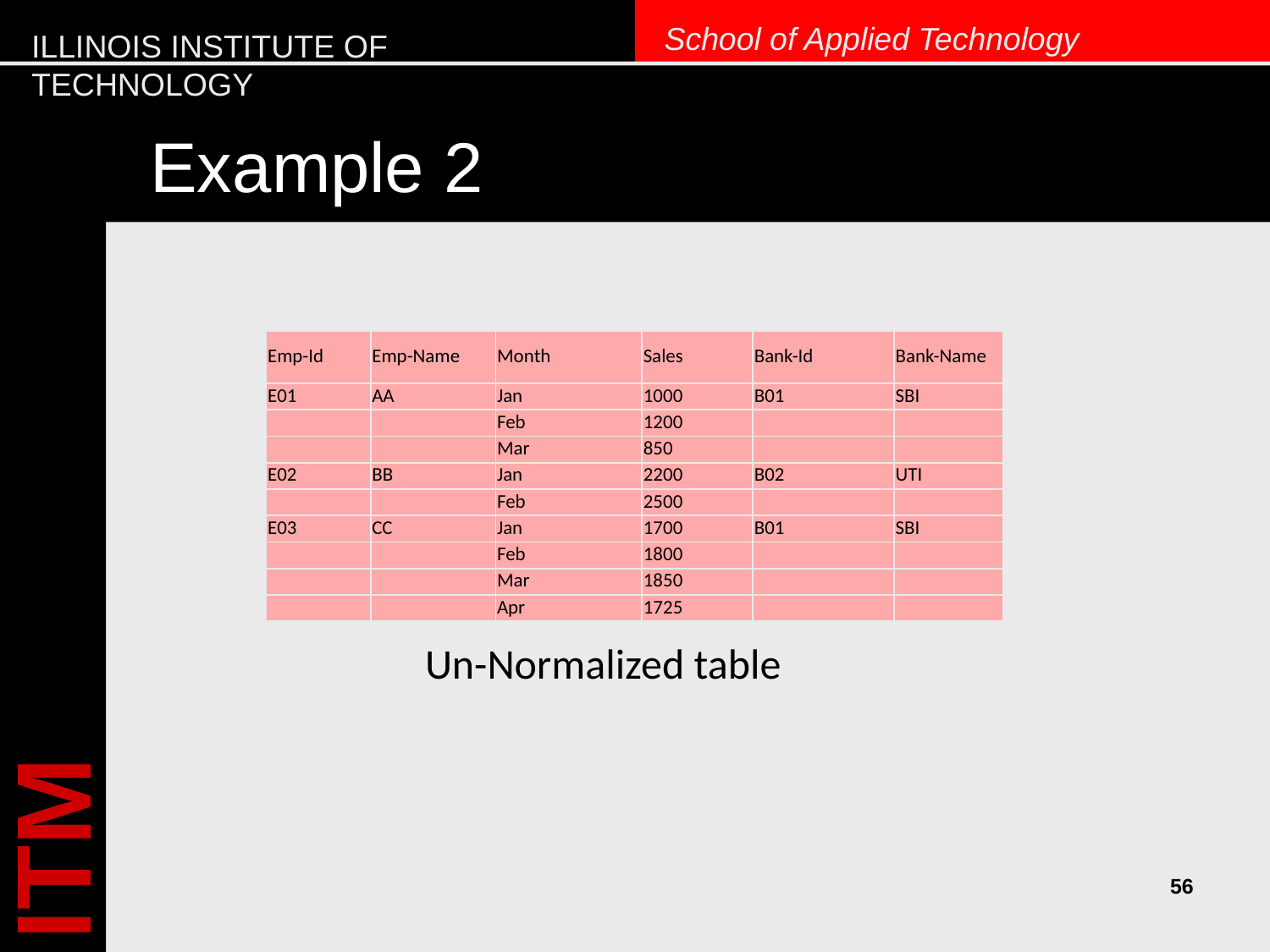

# Example 2
| Emp-Id | Emp-Name | Month | Sales | Bank-Id | Bank-Name |
| --- | --- | --- | --- | --- | --- |
| E01 | AA | Jan | 1000 | B01 | SBI |
|  |  | Feb | 1200 |  |  |
|  |  | Mar | 850 |  |  |
| E02 | BB | Jan | 2200 | B02 | UTI |
|  |  | Feb | 2500 |  |  |
| E03 | CC | Jan | 1700 | B01 | SBI |
|  |  | Feb | 1800 |  |  |
|  |  | Mar | 1850 |  |  |
|  |  | Apr | 1725 |  |  |
Un-Normalized table
56